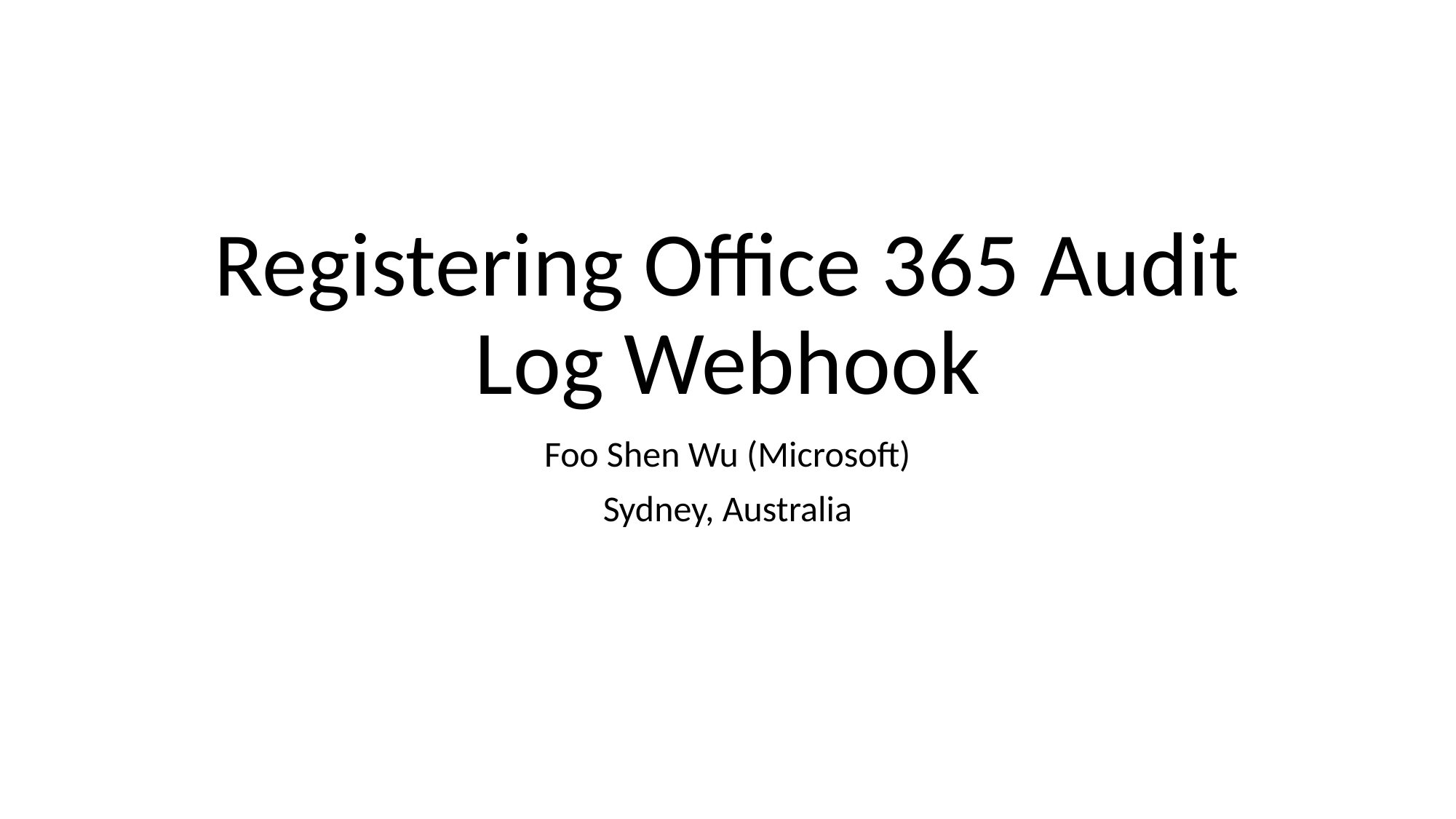

# Registering Office 365 Audit Log Webhook
Foo Shen Wu (Microsoft)
Sydney, Australia